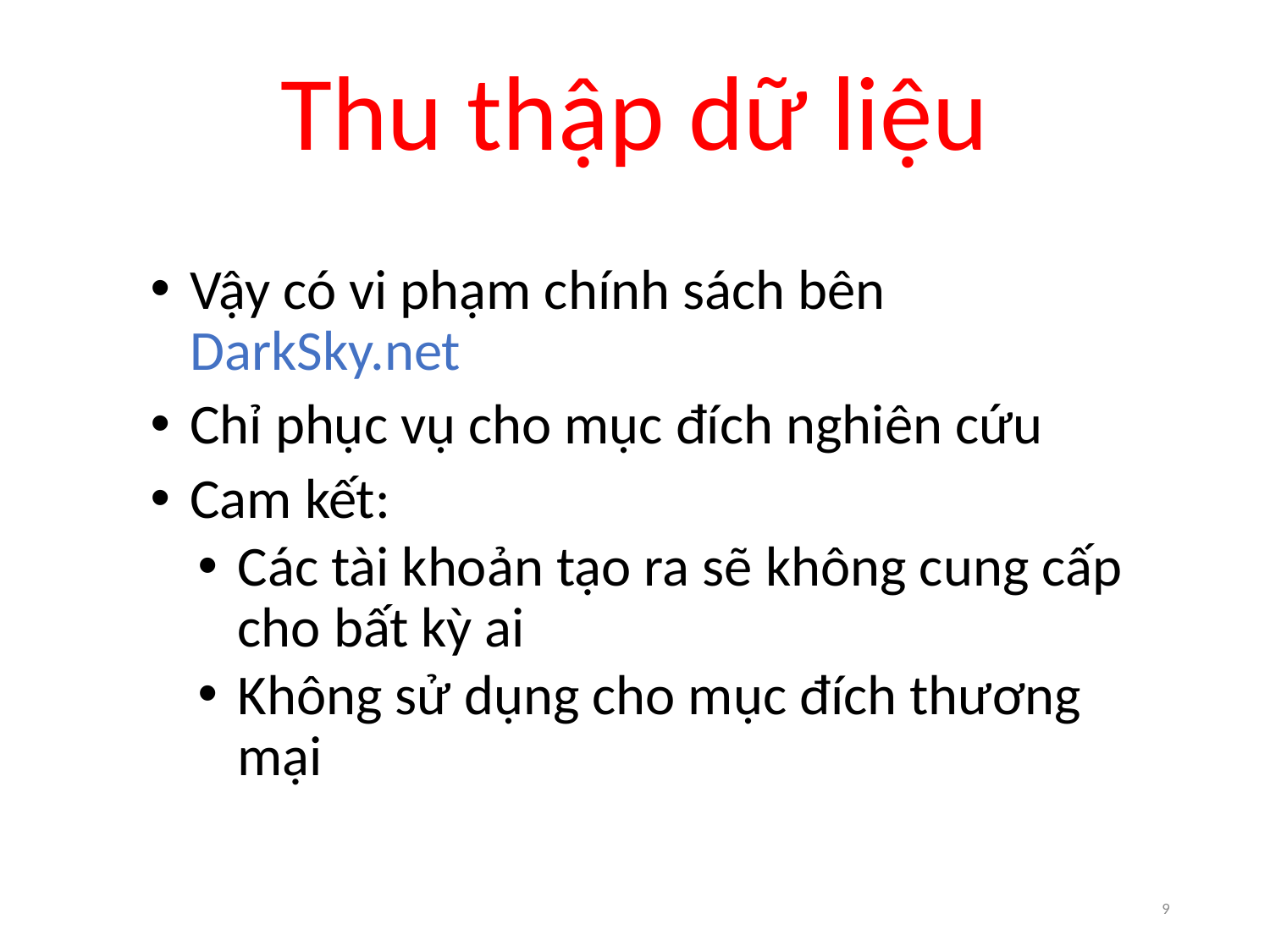

# Thu thập dữ liệu
Vậy có vi phạm chính sách bên DarkSky.net
Chỉ phục vụ cho mục đích nghiên cứu
Cam kết:
Các tài khoản tạo ra sẽ không cung cấp cho bất kỳ ai
Không sử dụng cho mục đích thương mại

9